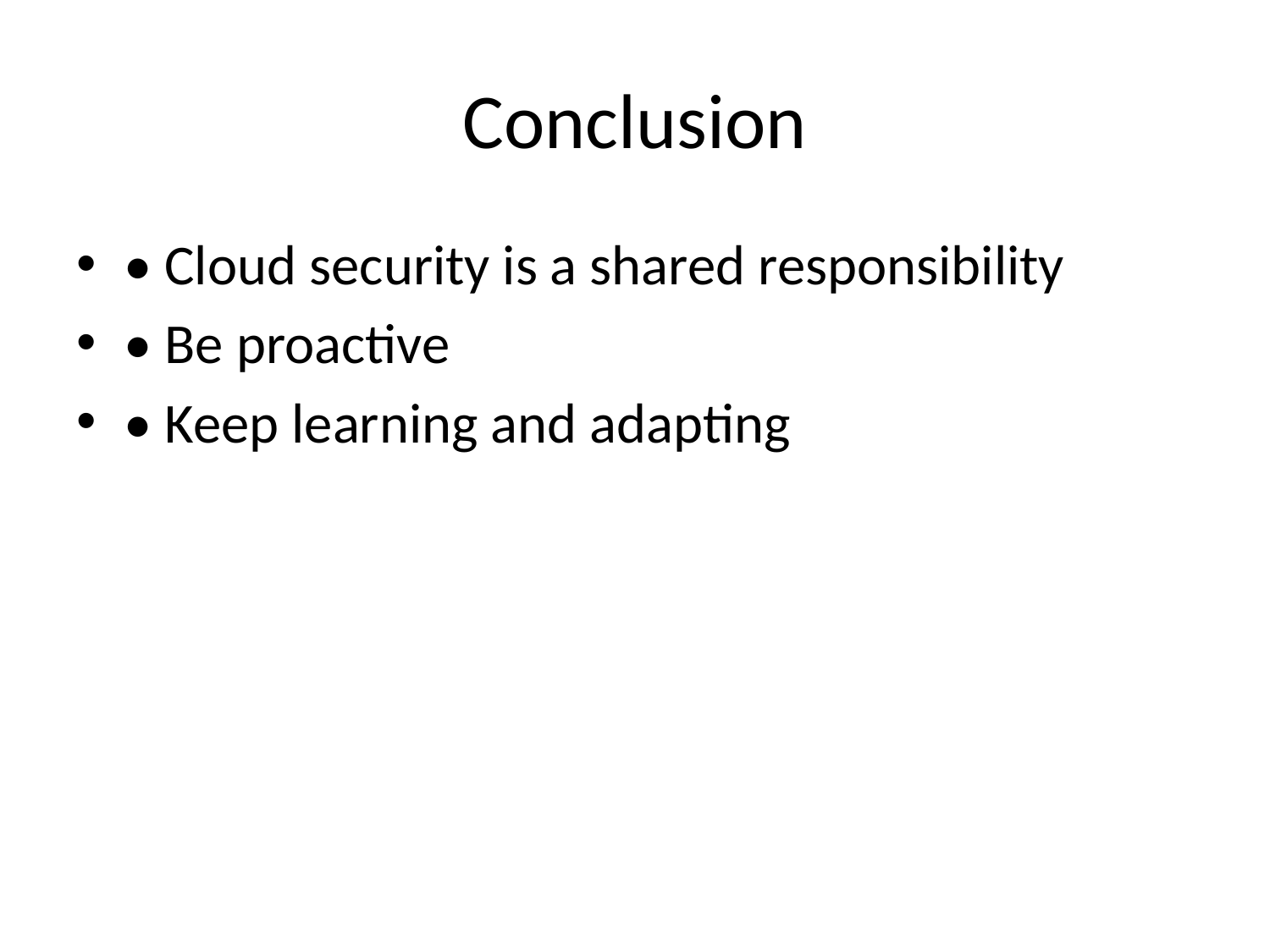

# Conclusion
• Cloud security is a shared responsibility
• Be proactive
• Keep learning and adapting